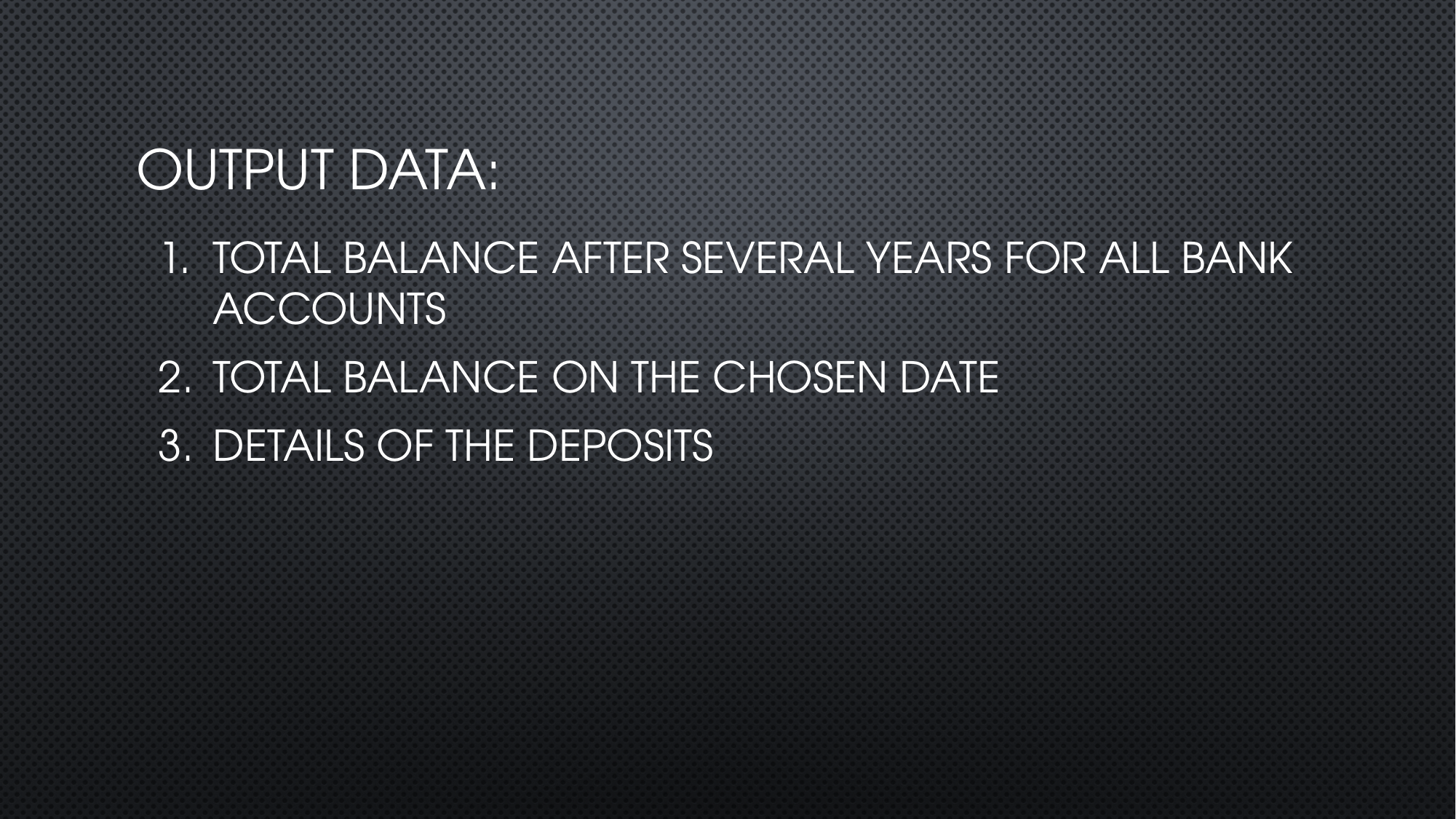

# Output DATA:
Total balance after several years for all bank accounts
Total balance on the chosen date
Details of the deposits